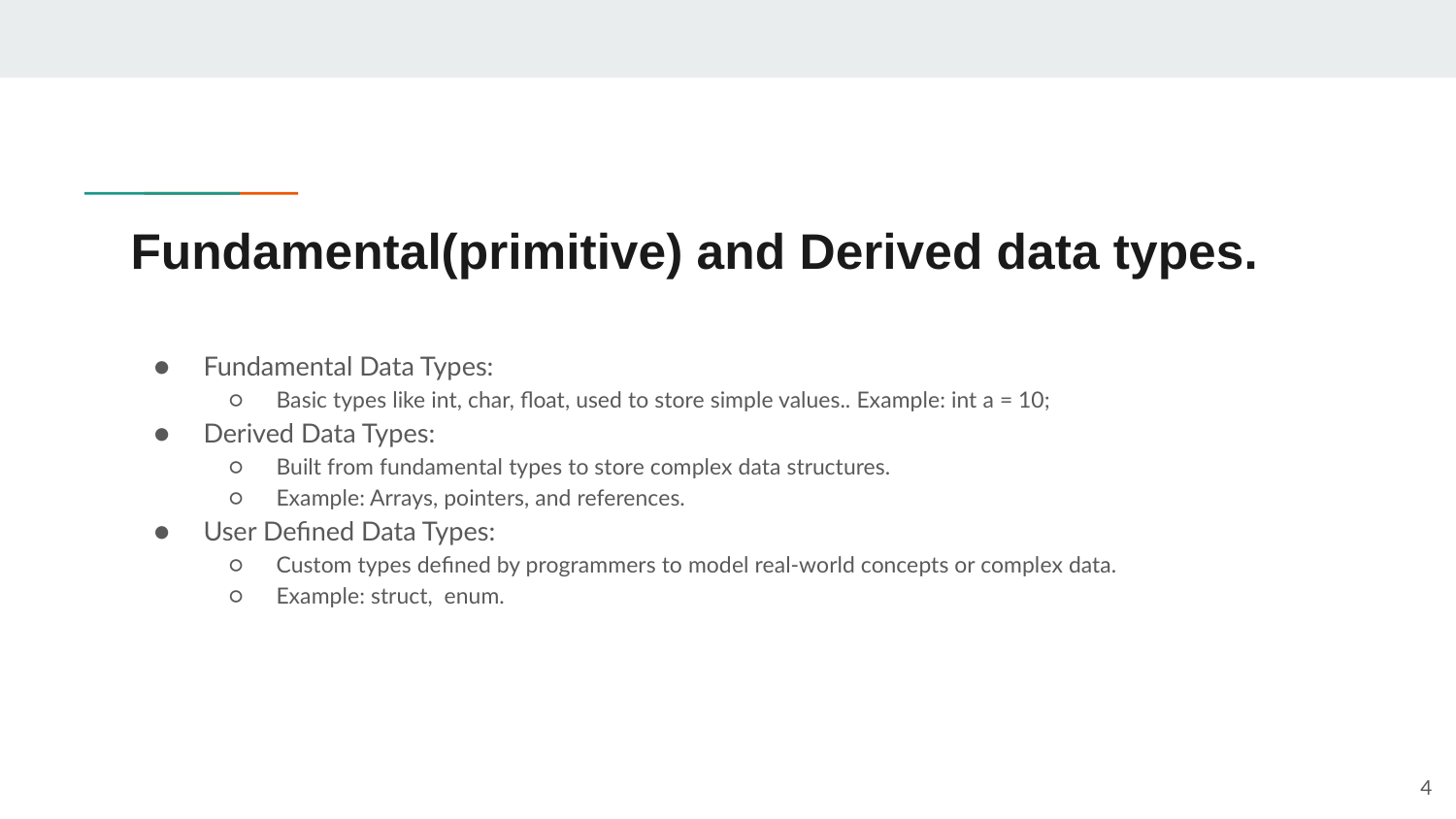

# Fundamental(primitive) and Derived data types.

Fundamental Data Types:
Basic types like int, char, float, used to store simple values.. Example: int a = 10;
Derived Data Types:
Built from fundamental types to store complex data structures.
Example: Arrays, pointers, and references.
User Defined Data Types:
Custom types defined by programmers to model real-world concepts or complex data.
Example: struct,  enum.
4